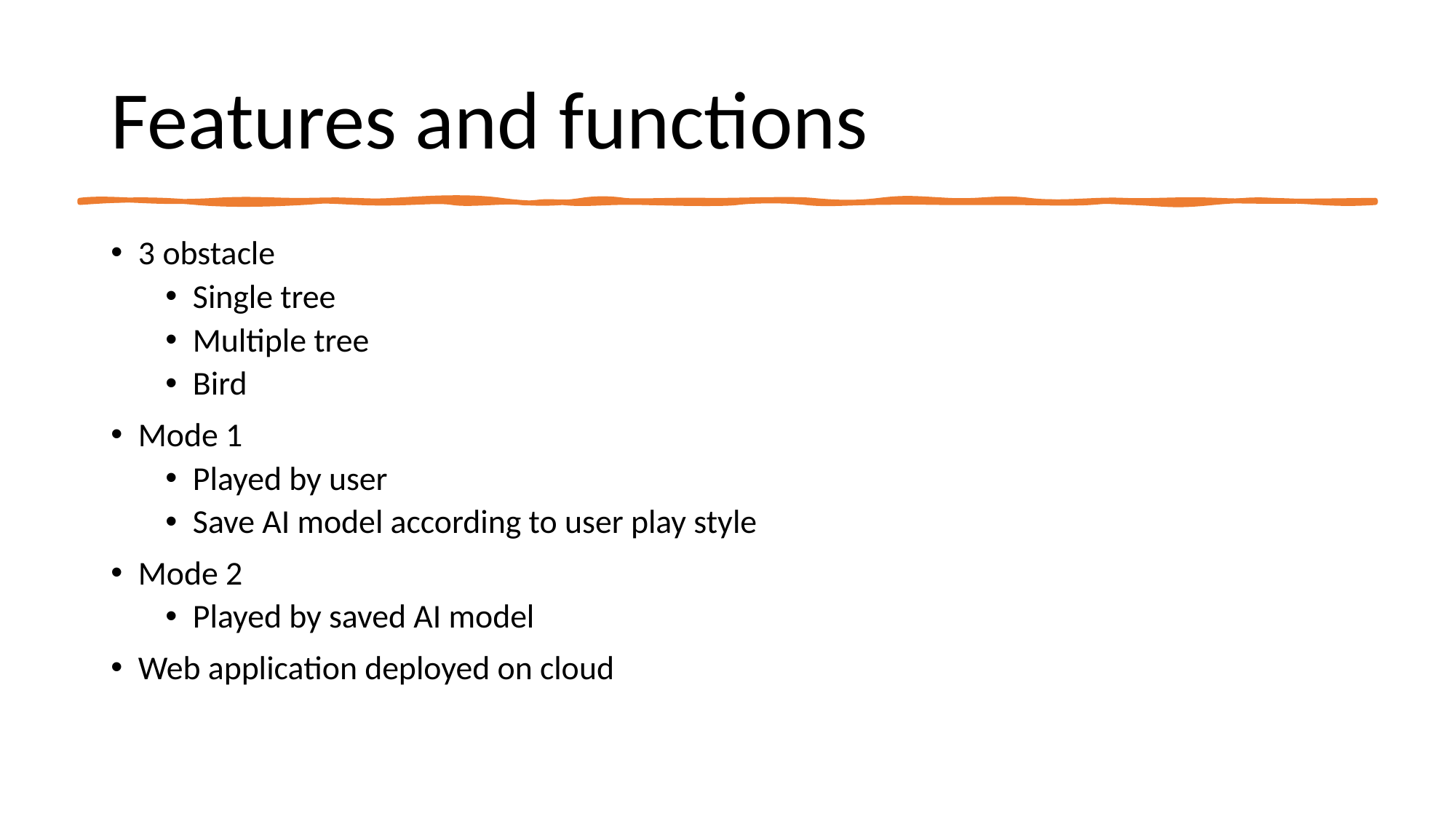

# Features and functions

3 obstacle
Single tree
Multiple tree
Bird
Mode 1
Played by user
Save AI model according to user play style
Mode 2
Played by saved AI model
Web application deployed on cloud